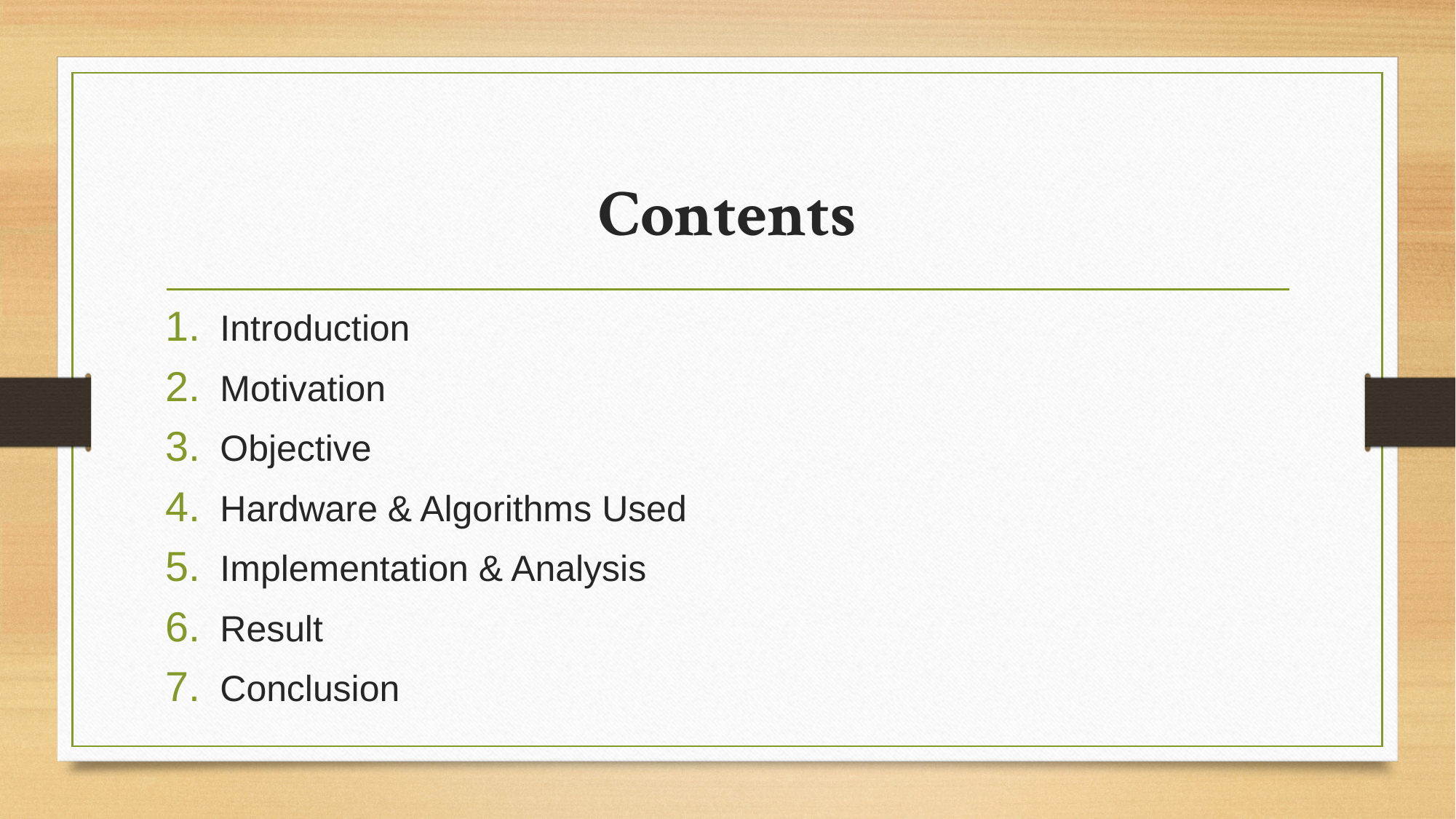

# Contents
Introduction
Motivation
Objective
Hardware & Algorithms Used
Implementation & Analysis
Result
Conclusion